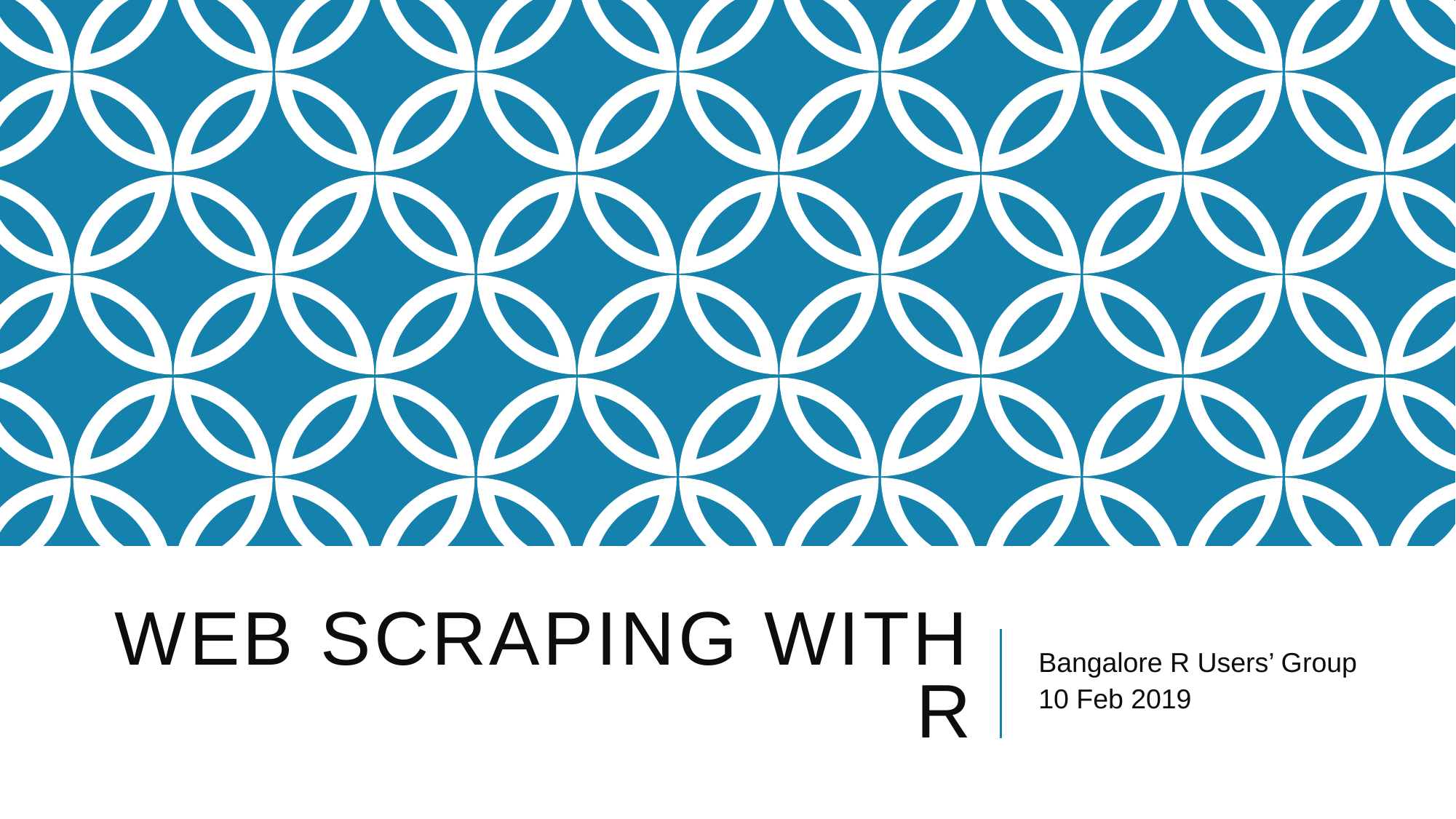

# Web scraping with r
Bangalore R Users’ Group
10 Feb 2019